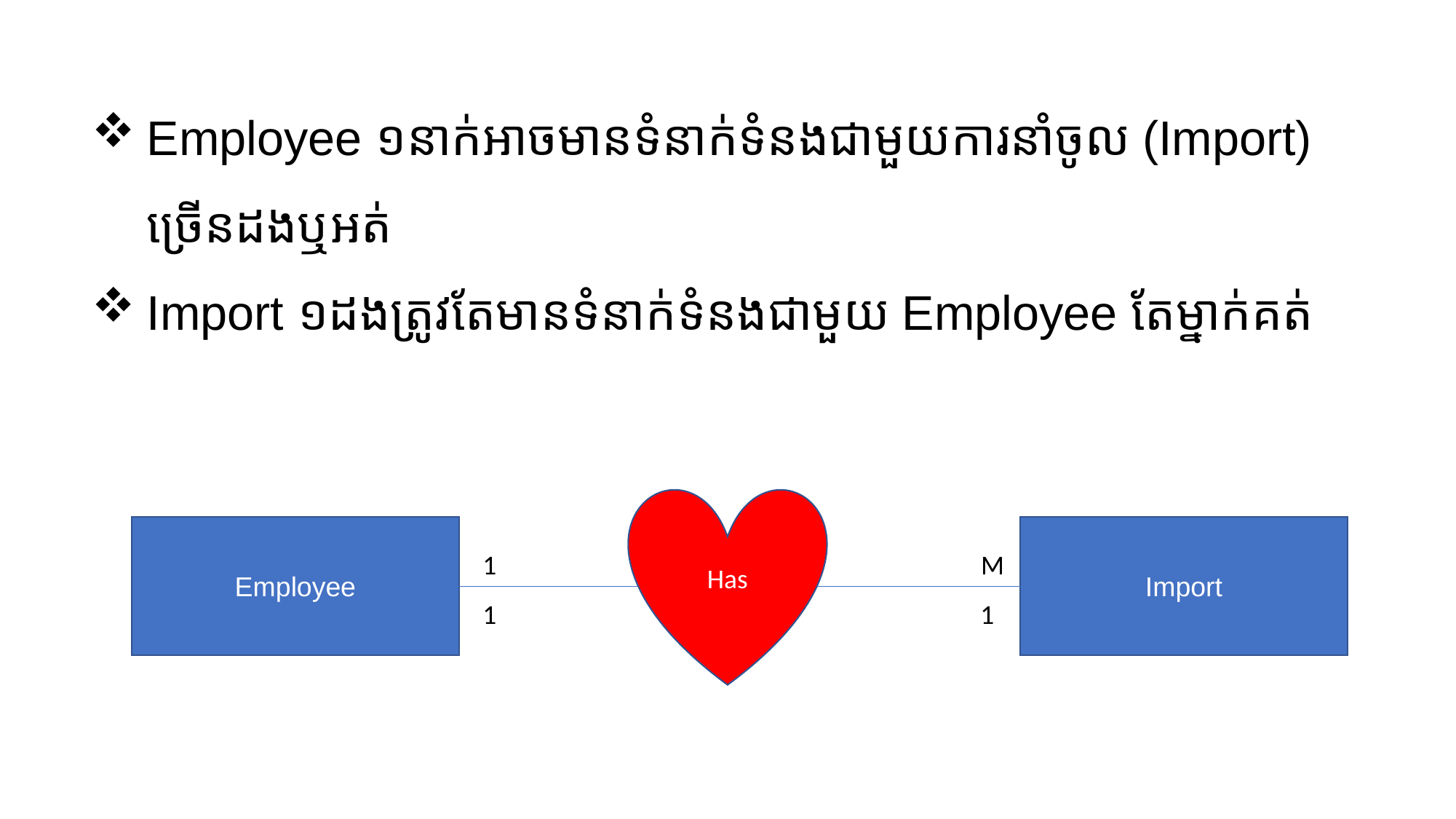

Employee ១នាក់អាចមានទំនាក់ទំនងជាមួយការនាំចូល (Import) ច្រើនដងឬអត់
Import ១ដងត្រូវតែមានទំនាក់ទំនងជាមួយ Employee តែម្នាក់គត់
Has
Employee
Import
1
M
1
1